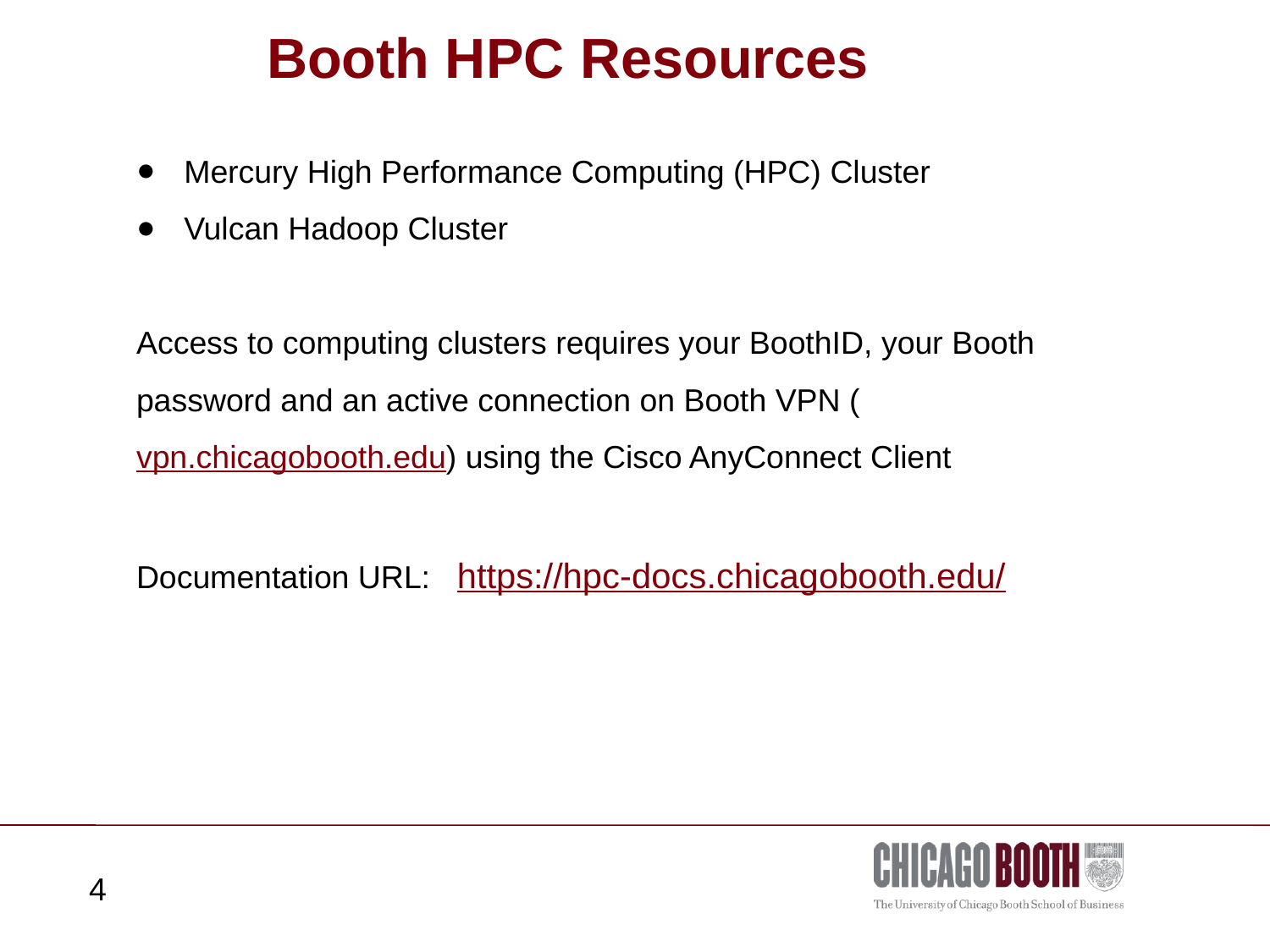

# Booth HPC Resources
Mercury High Performance Computing (HPC) Cluster
Vulcan Hadoop Cluster

Access to computing clusters requires your BoothID, your Booth password and an active connection on Booth VPN (vpn.chicagobooth.edu) using the Cisco AnyConnect Client

Documentation URL:   https://hpc-docs.chicagobooth.edu/